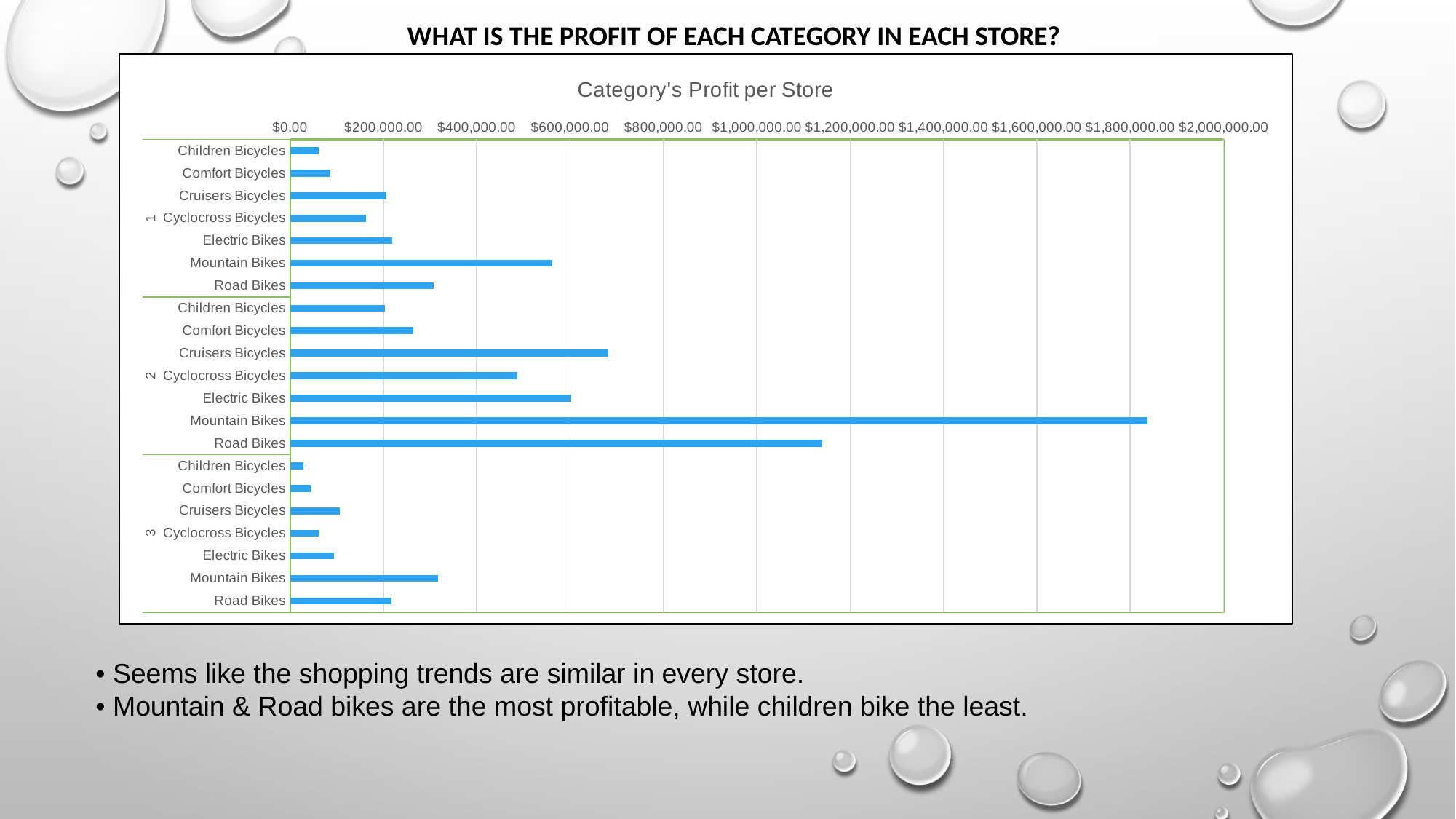

# WHAT is the profit of each category in each store?

### Chart: Category's Profit per Store

| Category | Total |
|---|---|
| Children Bicycles | 61402.6674 |
| Comfort Bicycles | 86391.1764 |
| Cruisers Bicycles | 207119.864 |
| Cyclocross Bicycles | 162300.9332 |
| Electric Bikes | 219010.4924 |
| Mountain Bikes | 562247.641000001 |
| Road Bikes | 307350.2621 |
| Children Bicycles | 202651.876 |
| Comfort Bicycles | 263829.8444 |
| Cruisers Bicycles | 681795.773000002 |
| Cyclocross Bicycles | 487774.5616 |
| Electric Bikes | 602829.7814 |
| Mountain Bikes | 1836392.2264 |
| Road Bikes | 1140477.2147 |
| Children Bicycles | 28134.6548 |
| Comfort Bicycles | 43799.0773 |
| Cruisers Bicycles | 106116.9867 |
| Cyclocross Bicycles | 60936.3411 |
| Electric Bikes | 94844.5062 |
| Mountain Bikes | 316439.6663 |
| Road Bikes | 217271.0112 |
• Seems like the shopping trends are similar in every store.
• Mountain & Road bikes are the most profitable, while children bike the least.